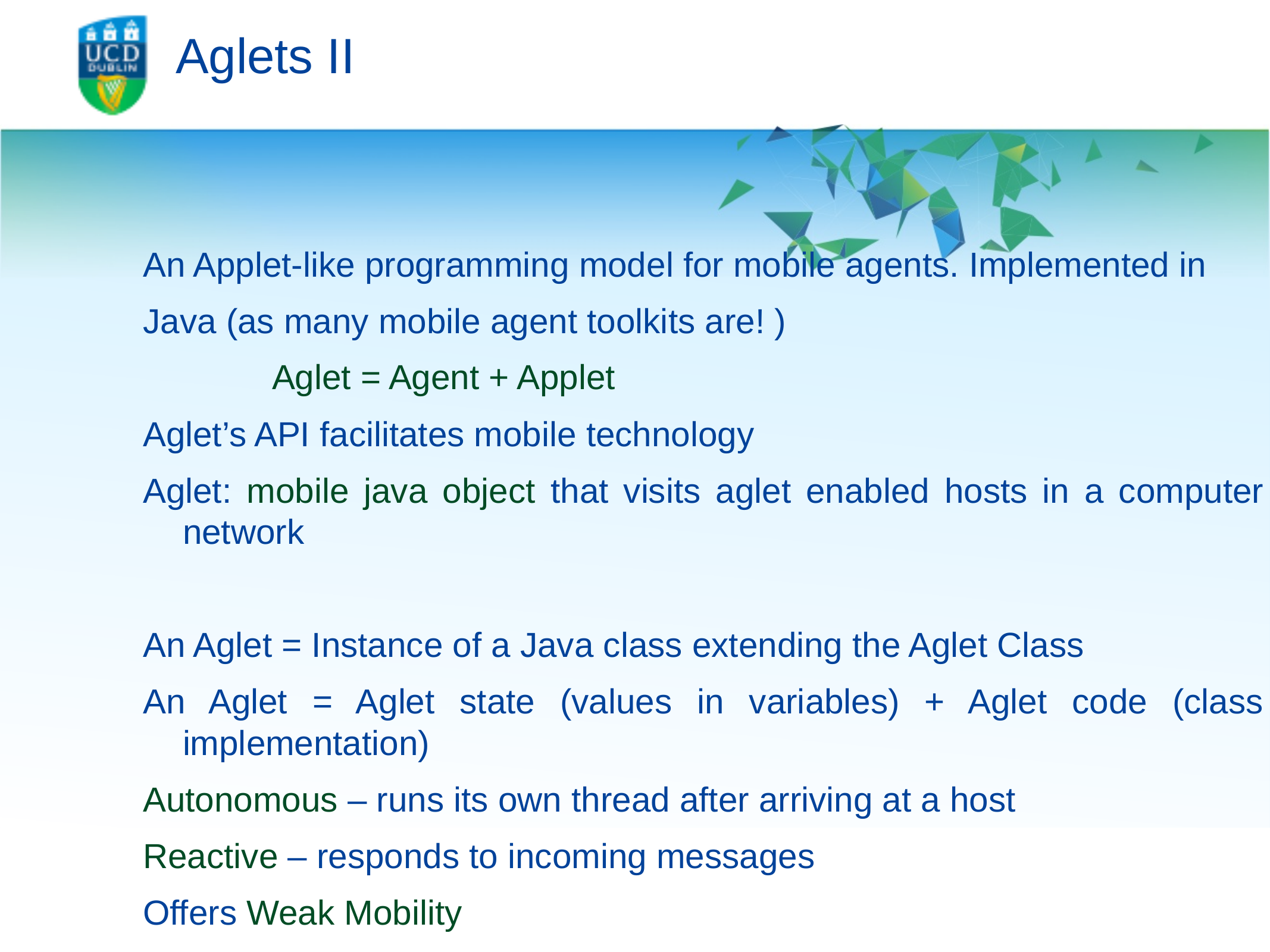

# Aglets II
An Applet-like programming model for mobile agents. Implemented in
Java (as many mobile agent toolkits are! )
		Aglet = Agent + Applet
Aglet’s API facilitates mobile technology
Aglet: mobile java object that visits aglet enabled hosts in a computer network

An Aglet = Instance of a Java class extending the Aglet Class
An Aglet = Aglet state (values in variables) + Aglet code (class implementation)
Autonomous – runs its own thread after arriving at a host
Reactive – responds to incoming messages
Offers Weak Mobility